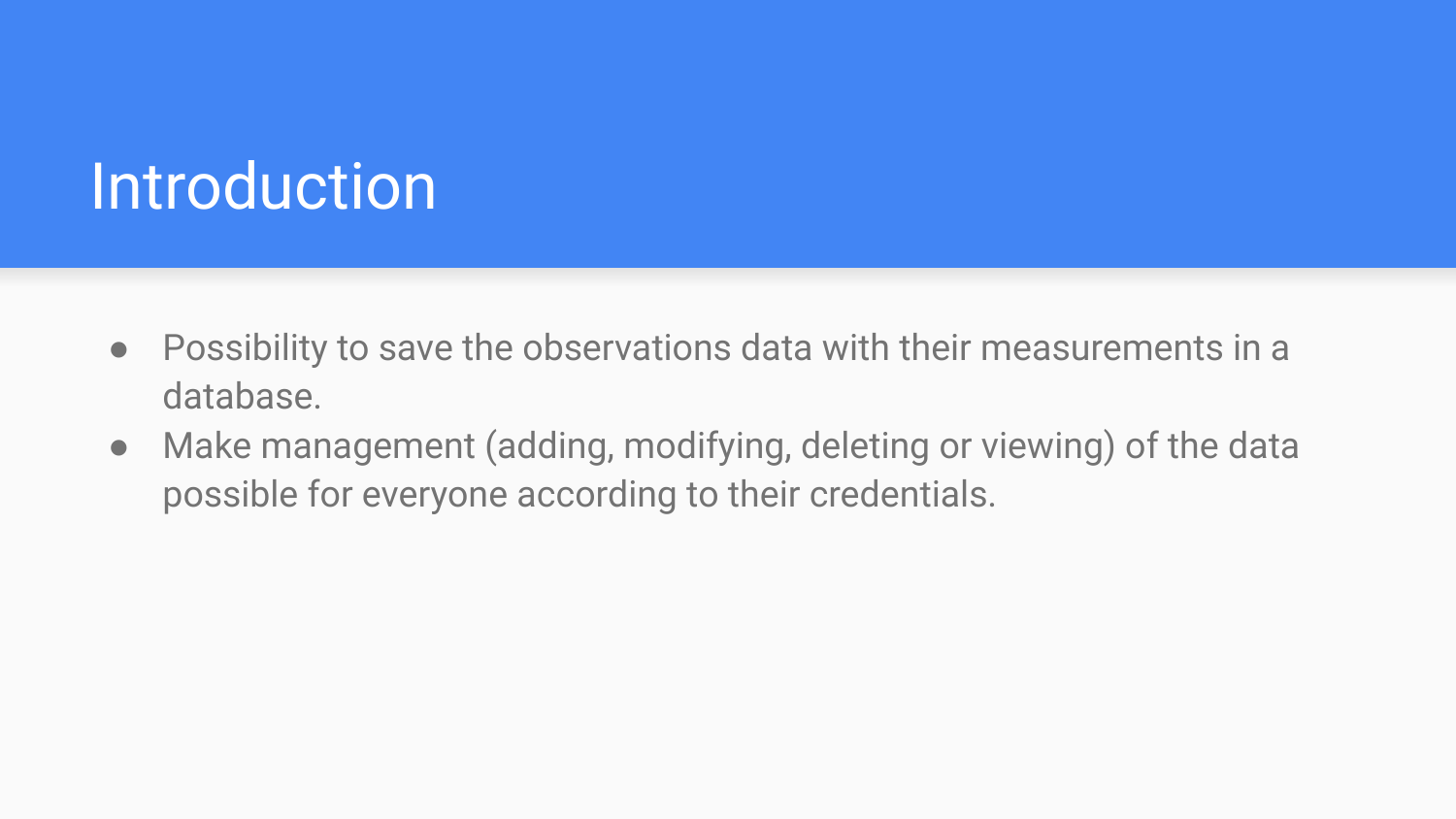

# Introduction
Possibility to save the observations data with their measurements in a database.
Make management (adding, modifying, deleting or viewing) of the data possible for everyone according to their credentials.